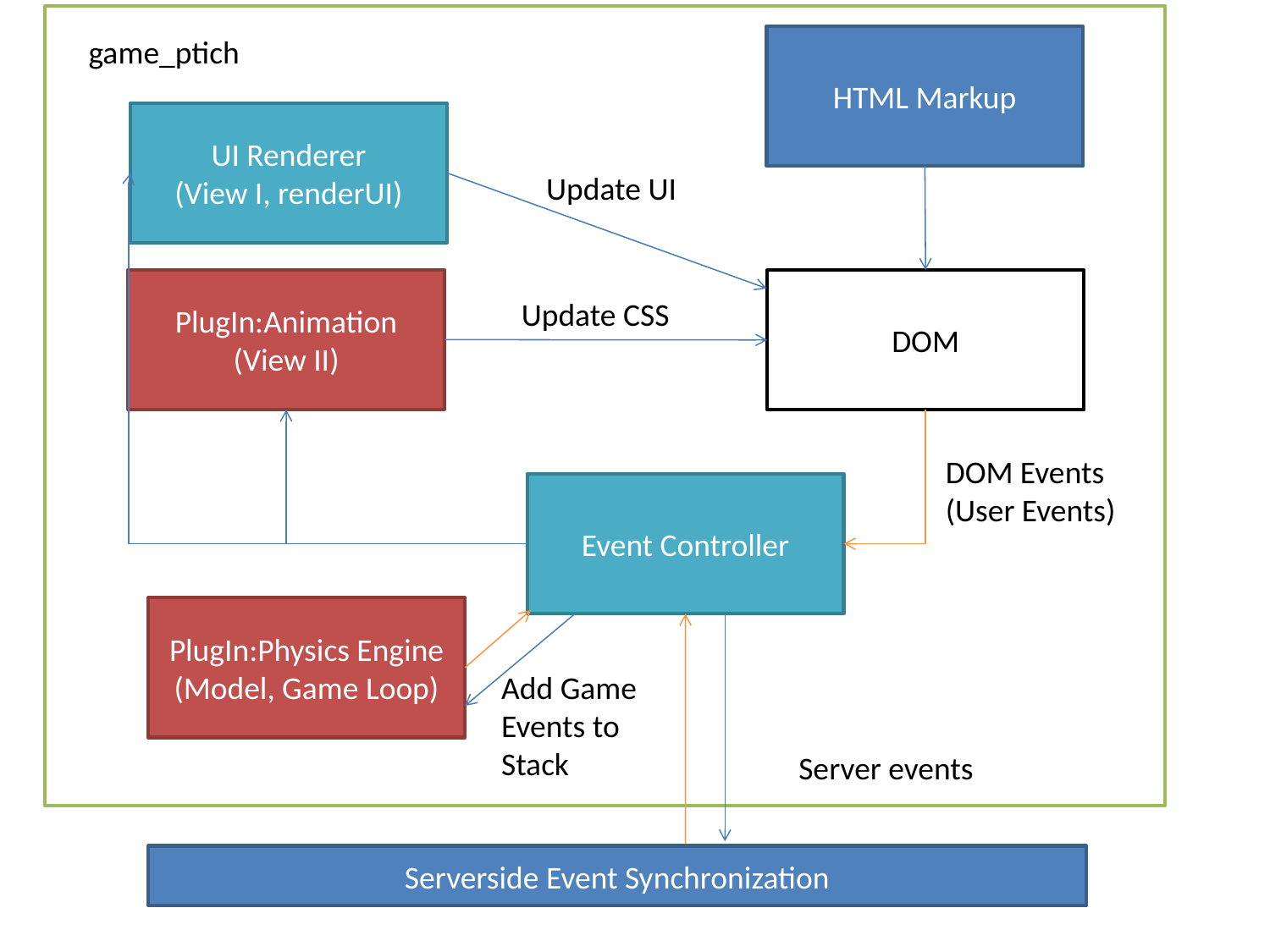

game_ptich
HTML Markup
UI Renderer
(View I, renderUI)
Update UI
PlugIn:Animation
(View II)
DOM
Update CSS
DOM Events
(User Events)
Event Controller
PlugIn:Physics Engine
(Model, Game Loop)
Add Game
Events to Stack
Server events
Serverside Event Synchronization